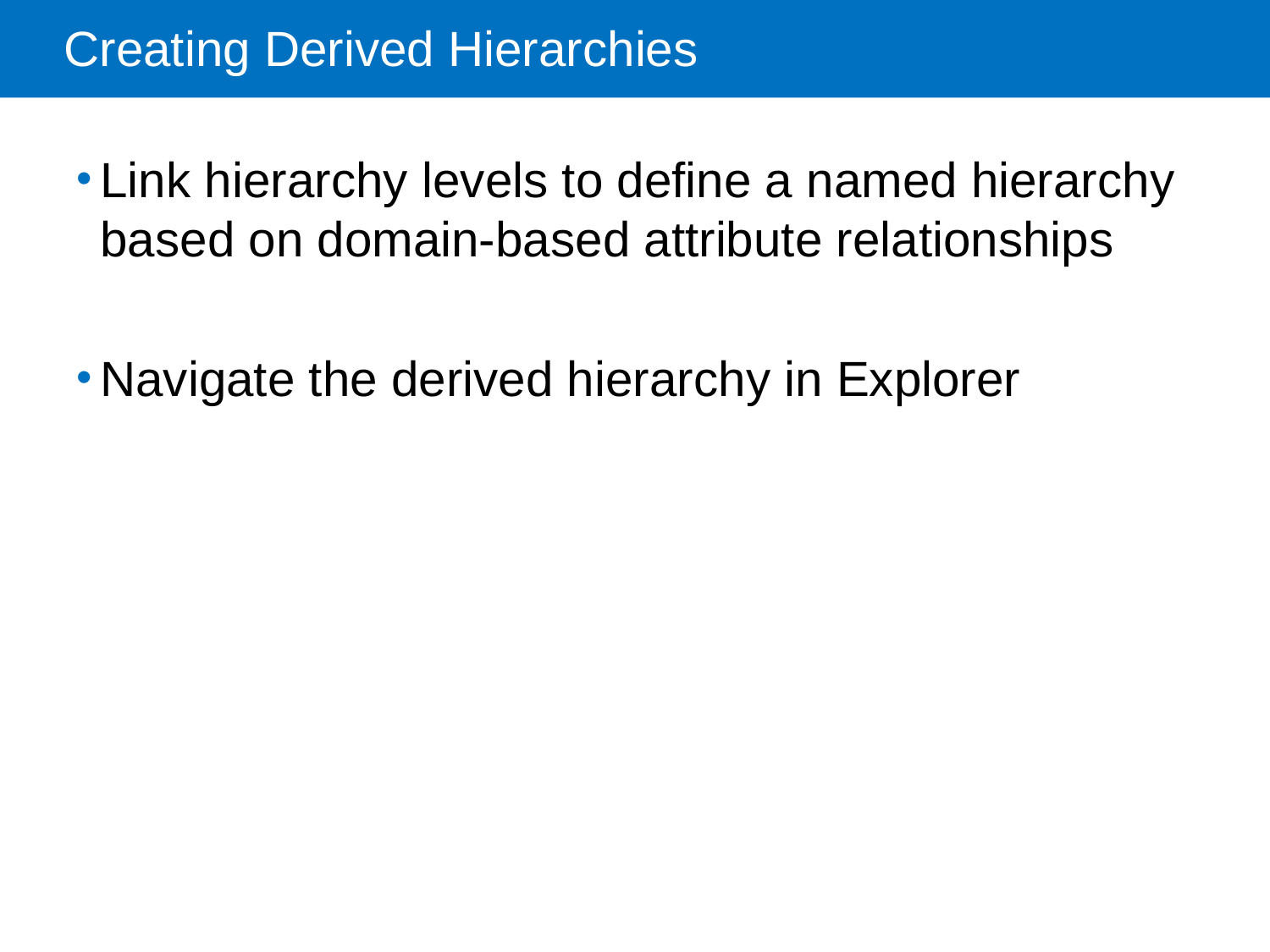

# Creating Derived Hierarchies
Link hierarchy levels to define a named hierarchy based on domain-based attribute relationships

Navigate the derived hierarchy in Explorer